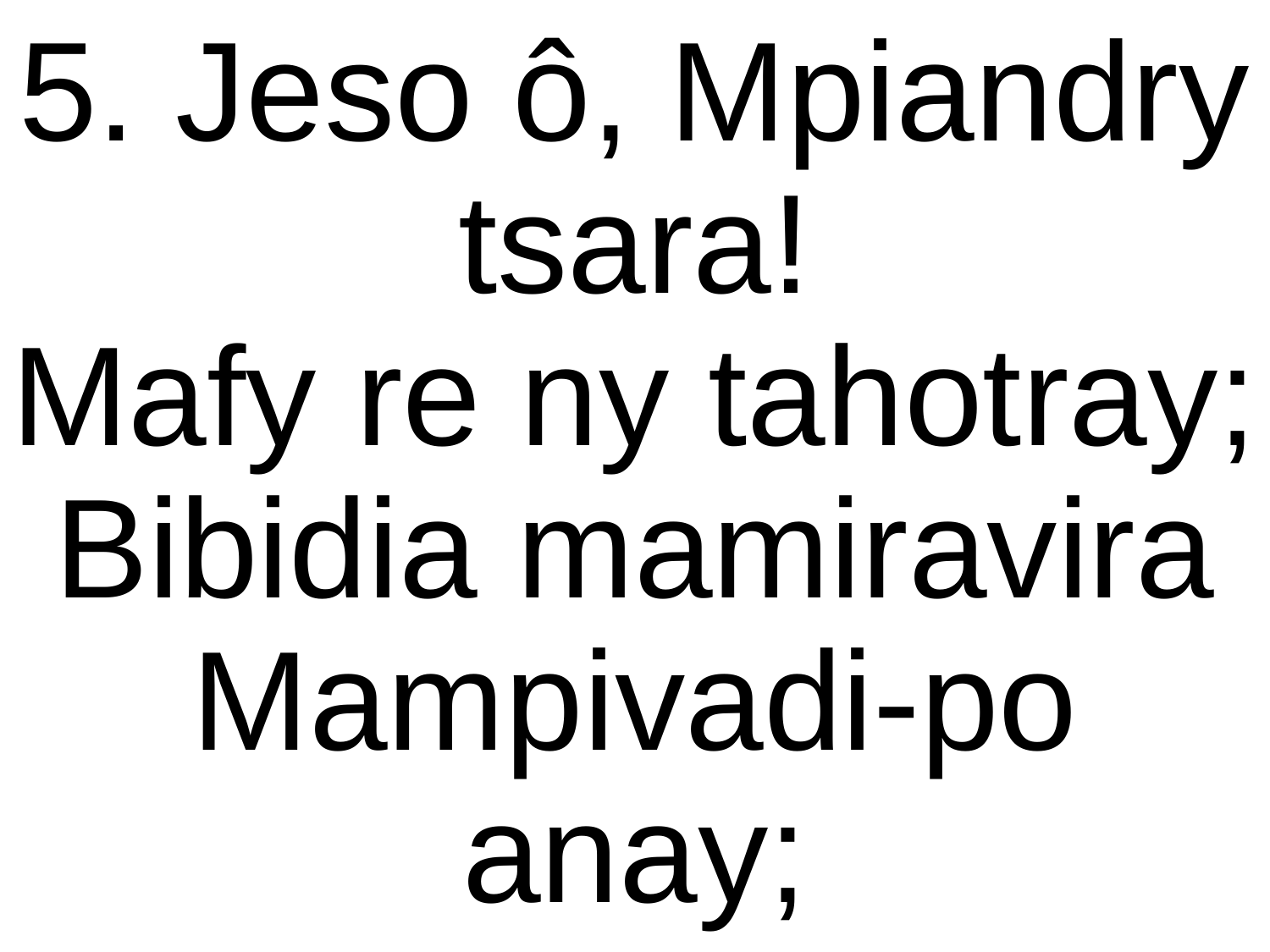

5. Jeso ô, Mpiandry tsara!
Mafy re ny tahotray;
Bibidia mamiravira
Mampivadi-po anay;